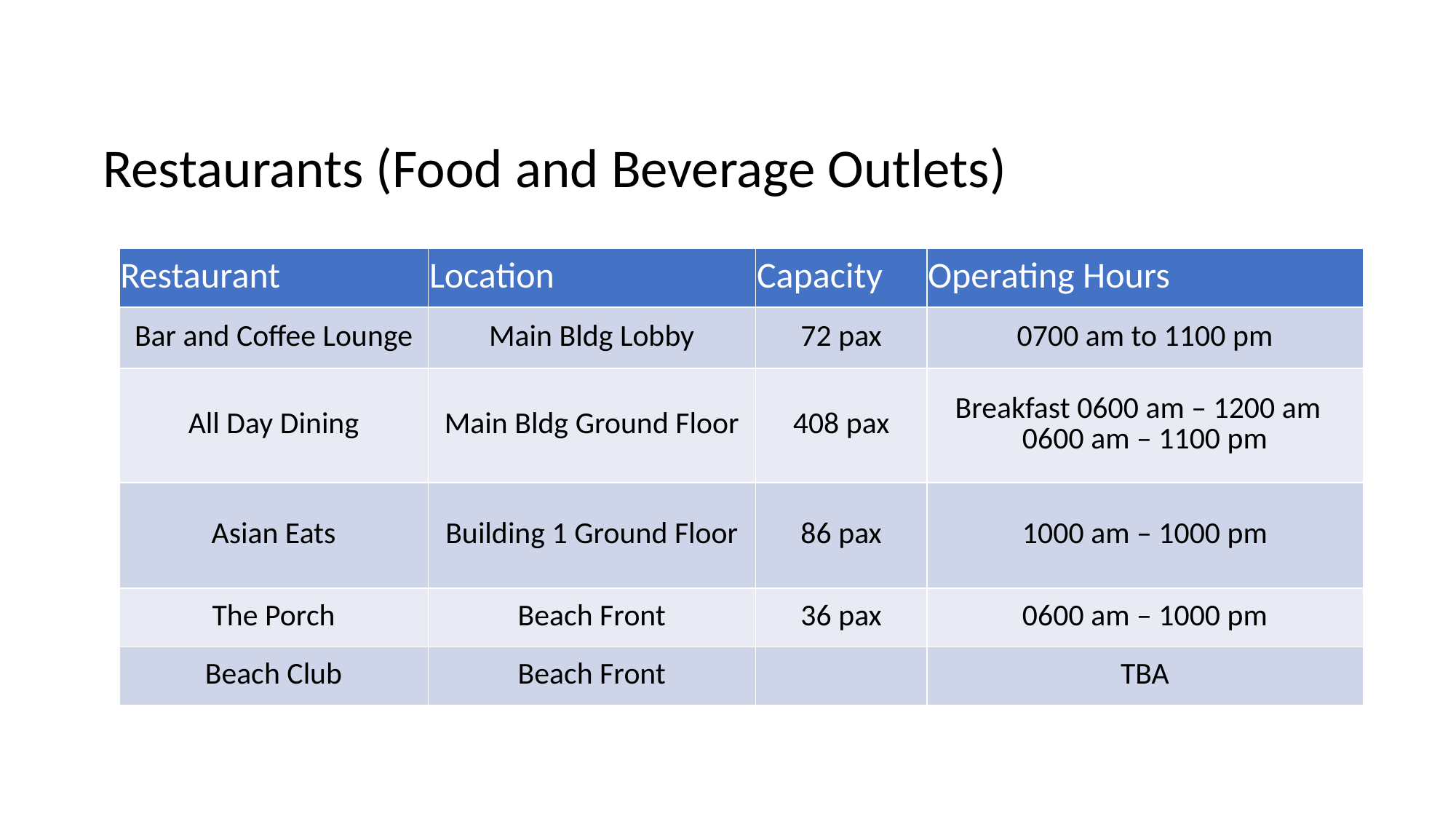

# Restaurants (Food and Beverage Outlets)
| Restaurant | Location | Capacity | Operating Hours |
| --- | --- | --- | --- |
| Bar and Coffee Lounge | Main Bldg Lobby | 72 pax | 0700 am to 1100 pm |
| All Day Dining | Main Bldg Ground Floor | 408 pax | Breakfast 0600 am – 1200 am 0600 am – 1100 pm |
| Asian Eats | Building 1 Ground Floor | 86 pax | 1000 am – 1000 pm |
| The Porch | Beach Front | 36 pax | 0600 am – 1000 pm |
| Beach Club | Beach Front |  | TBA |